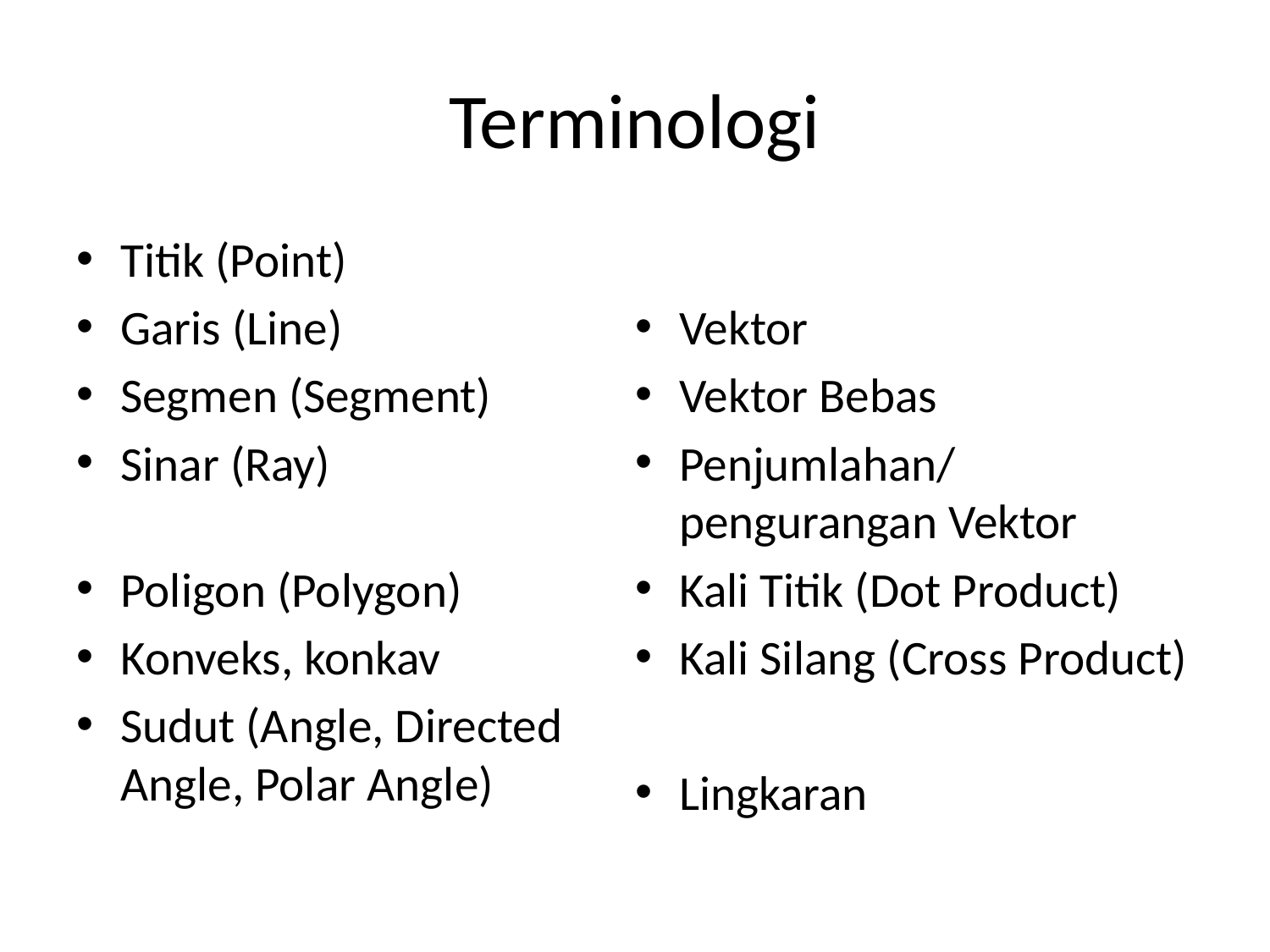

# Terminologi
Titik (Point)
Garis (Line)
Segmen (Segment)
Sinar (Ray)
Poligon (Polygon)
Konveks, konkav
Sudut (Angle, Directed Angle, Polar Angle)

Vektor
Vektor Bebas
Penjumlahan/pengurangan Vektor
Kali Titik (Dot Product)
Kali Silang (Cross Product)

Lingkaran